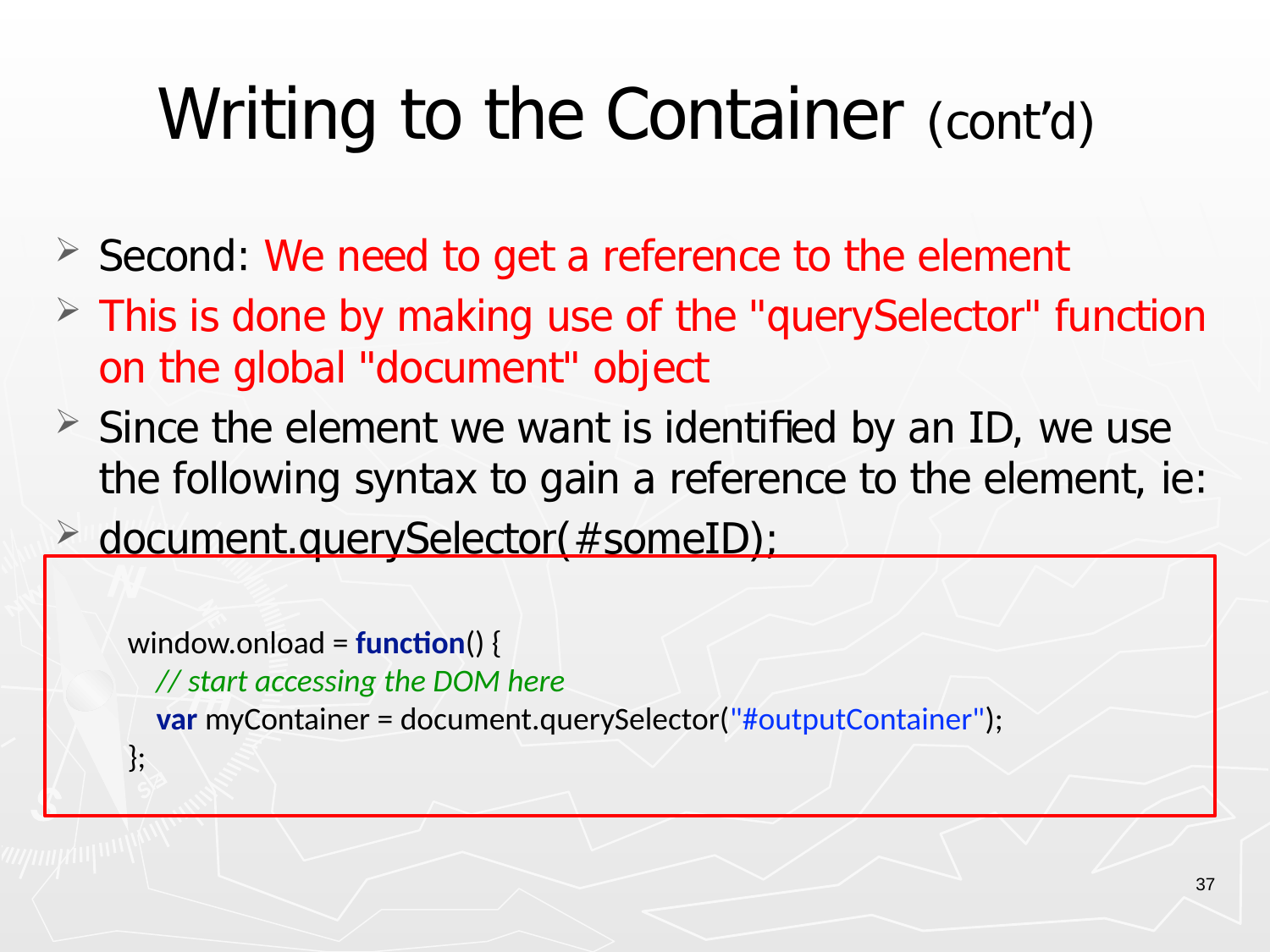

# Writing to the Container (cont’d)
Second: We need to get a reference to the element
This is done by making use of the "querySelector" function on the global "document" object
Since the element we want is identified by an ID, we use the following syntax to gain a reference to the element, ie:
document.querySelector(#someID);

window.onload = function() {
    // start accessing the DOM here
    var myContainer = document.querySelector("#outputContainer");
};
37